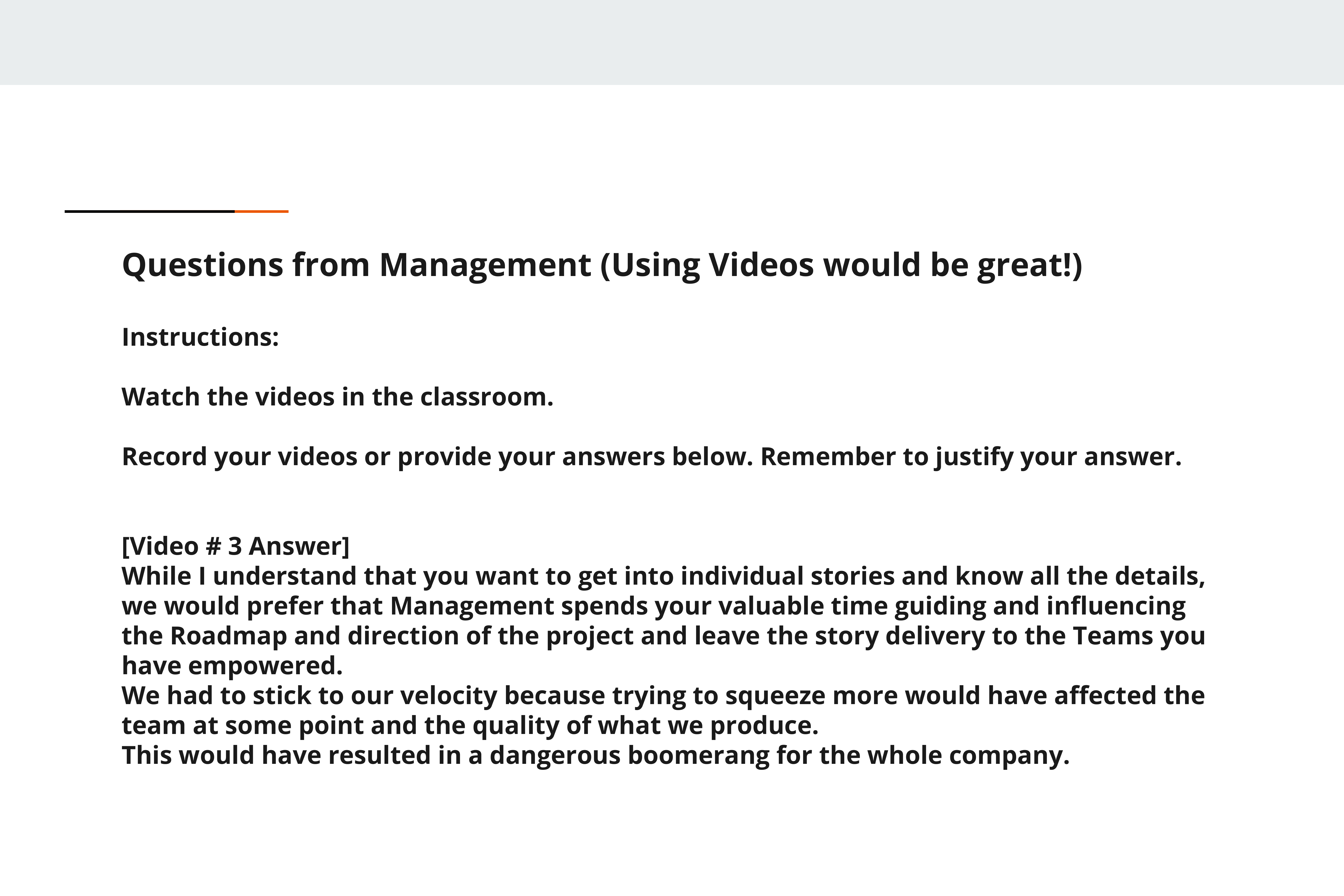

Questions from Management (Using Videos would be great!)

Instructions:

Watch the videos in the classroom.

Record your videos or provide your answers below. Remember to justify your answer.

[Video # 3 Answer]
While I understand that you want to get into individual stories and know all the details, we would prefer that Management spends your valuable time guiding and influencing the Roadmap and direction of the project and leave the story delivery to the Teams you have empowered.
We had to stick to our velocity because trying to squeeze more would have affected the team at some point and the quality of what we produce.
This would have resulted in a dangerous boomerang for the whole company.